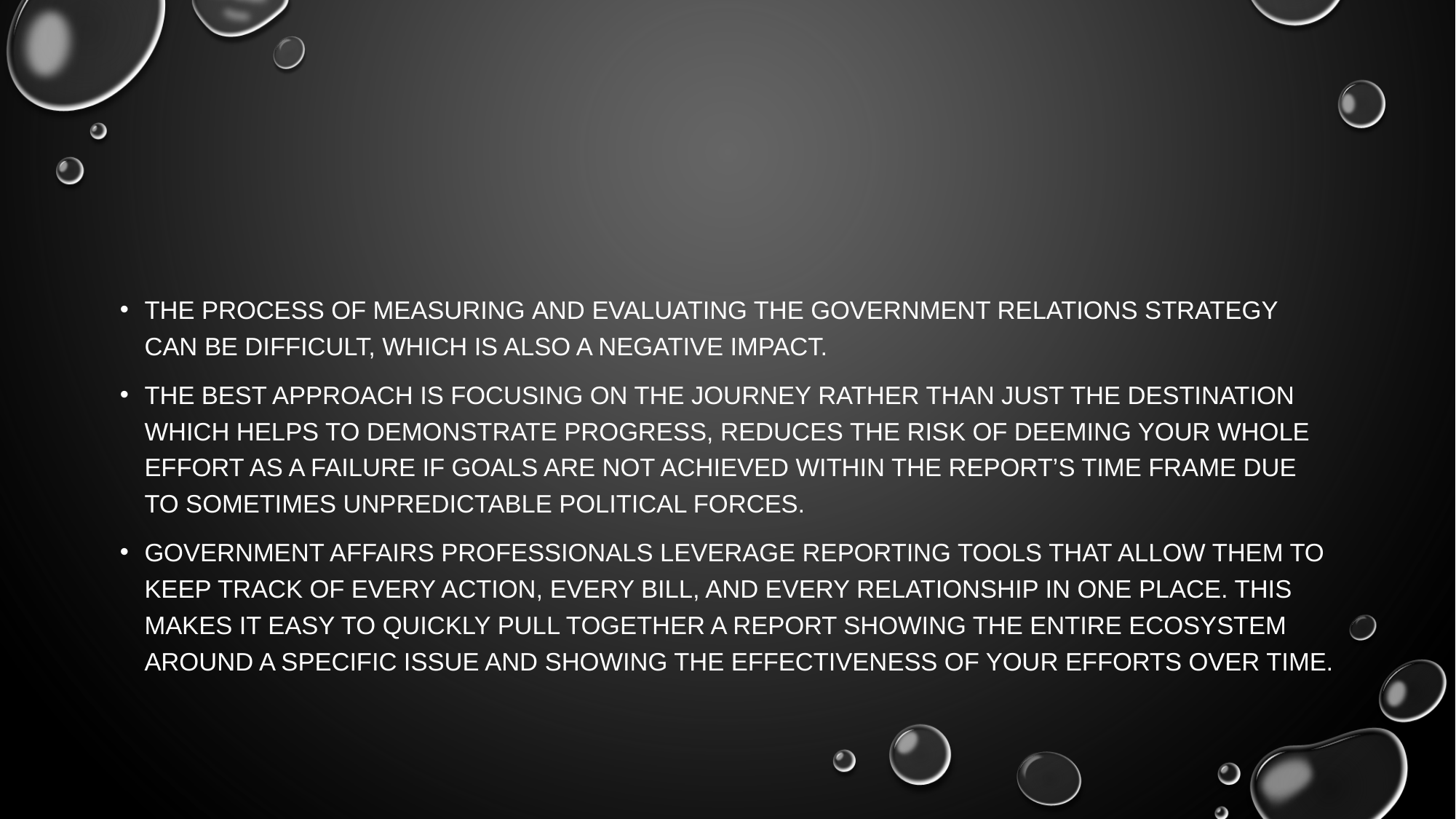

#
The process of measuring and evaluating the government relations strategy can be difficult, which is also a negative impact.
The best approach is focusing on the journey rather than just the destination which helps to demonstrate progress, reduces the risk of deeming your whole effort as a failure if goals are not achieved within the report’s time frame due to sometimes unpredictable political forces.
Government affairs professionals leverage reporting tools that allow them to keep track of every action, every bill, and every relationship in one place. This makes it easy to quickly pull together a report showing the entire ecosystem around a specific issue and showing the effectiveness of your efforts over time.